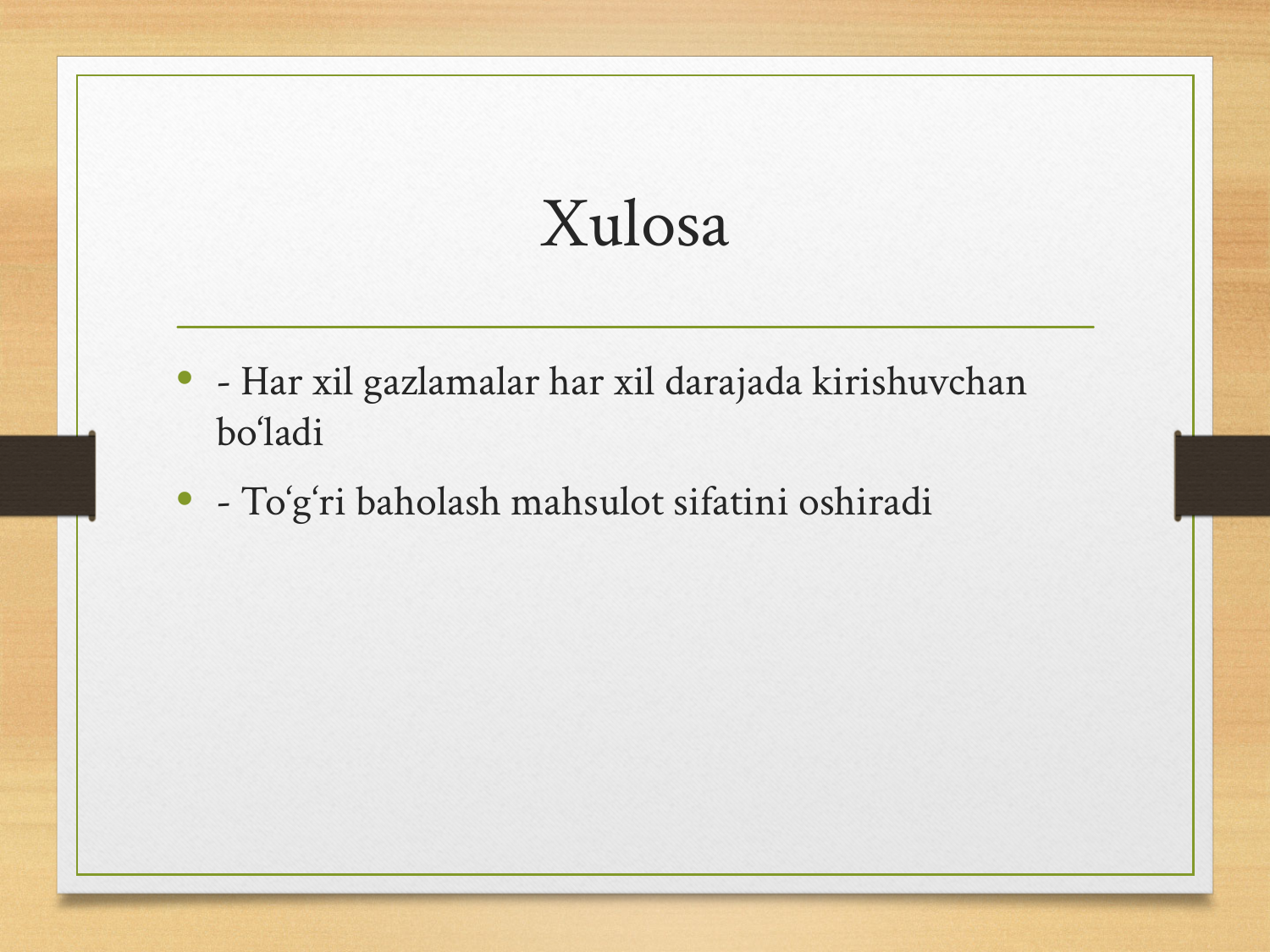

# Xulosa
- Har xil gazlamalar har xil darajada kirishuvchan bo‘ladi
- To‘g‘ri baholash mahsulot sifatini oshiradi